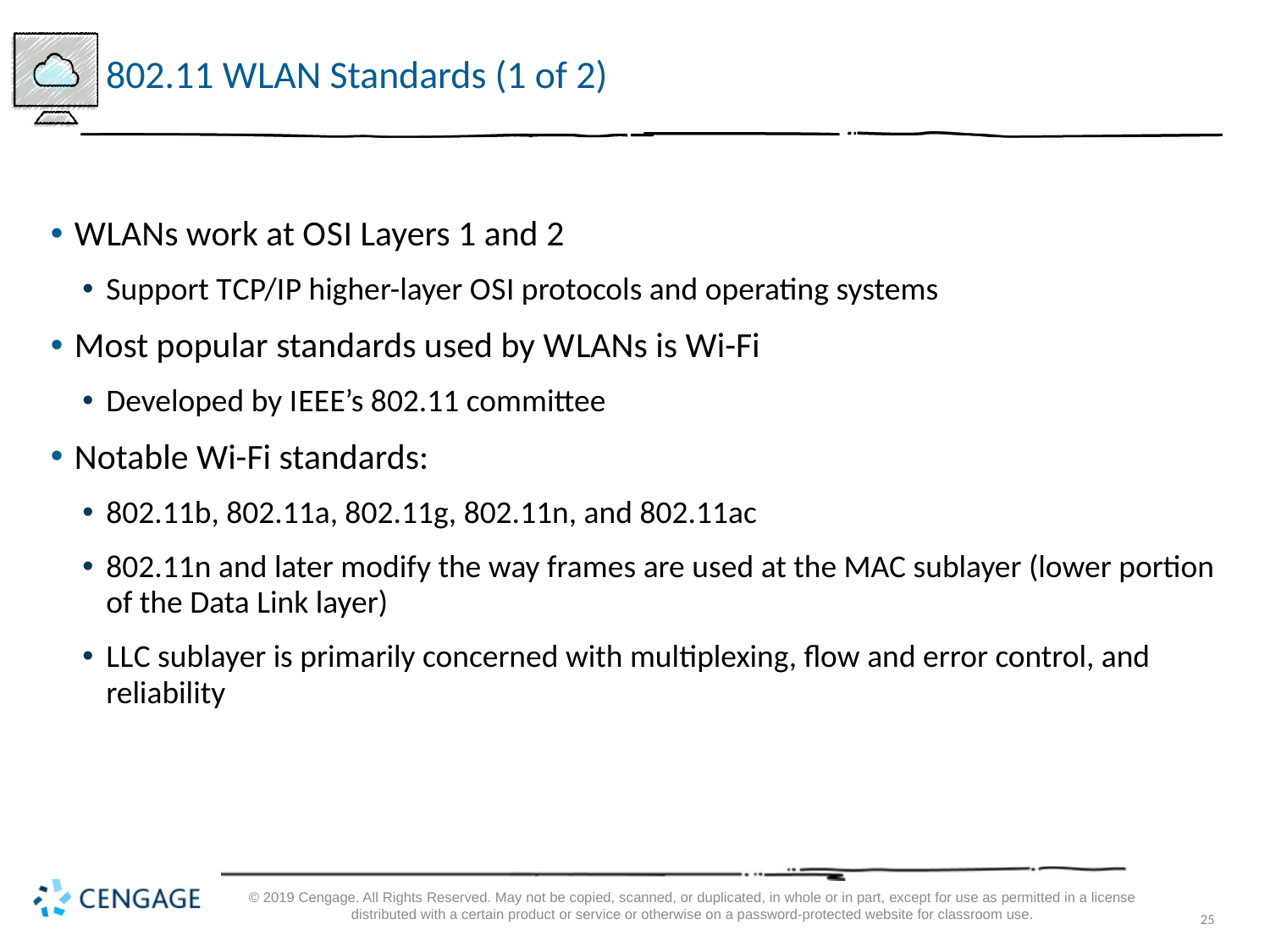

# 802.11 W LAN Standards (1 of 2)
W LANs work at O S I Layers 1 and 2
Support T C P/I P higher-layer O S I protocols and operating systems
Most popular standards used by W LANs is Wi-Fi
Developed by I E E E’s 802.11 committee
Notable Wi-Fi standards:
802.11b, 802.11a, 802.11g, 802.11n, and 802.11ac
802.11n and later modify the way frames are used at the MAC sublayer (lower portion of the Data Link layer)
L L C sublayer is primarily concerned with multiplexing, flow and error control, and reliability
© 2019 Cengage. All Rights Reserved. May not be copied, scanned, or duplicated, in whole or in part, except for use as permitted in a license distributed with a certain product or service or otherwise on a password-protected website for classroom use.